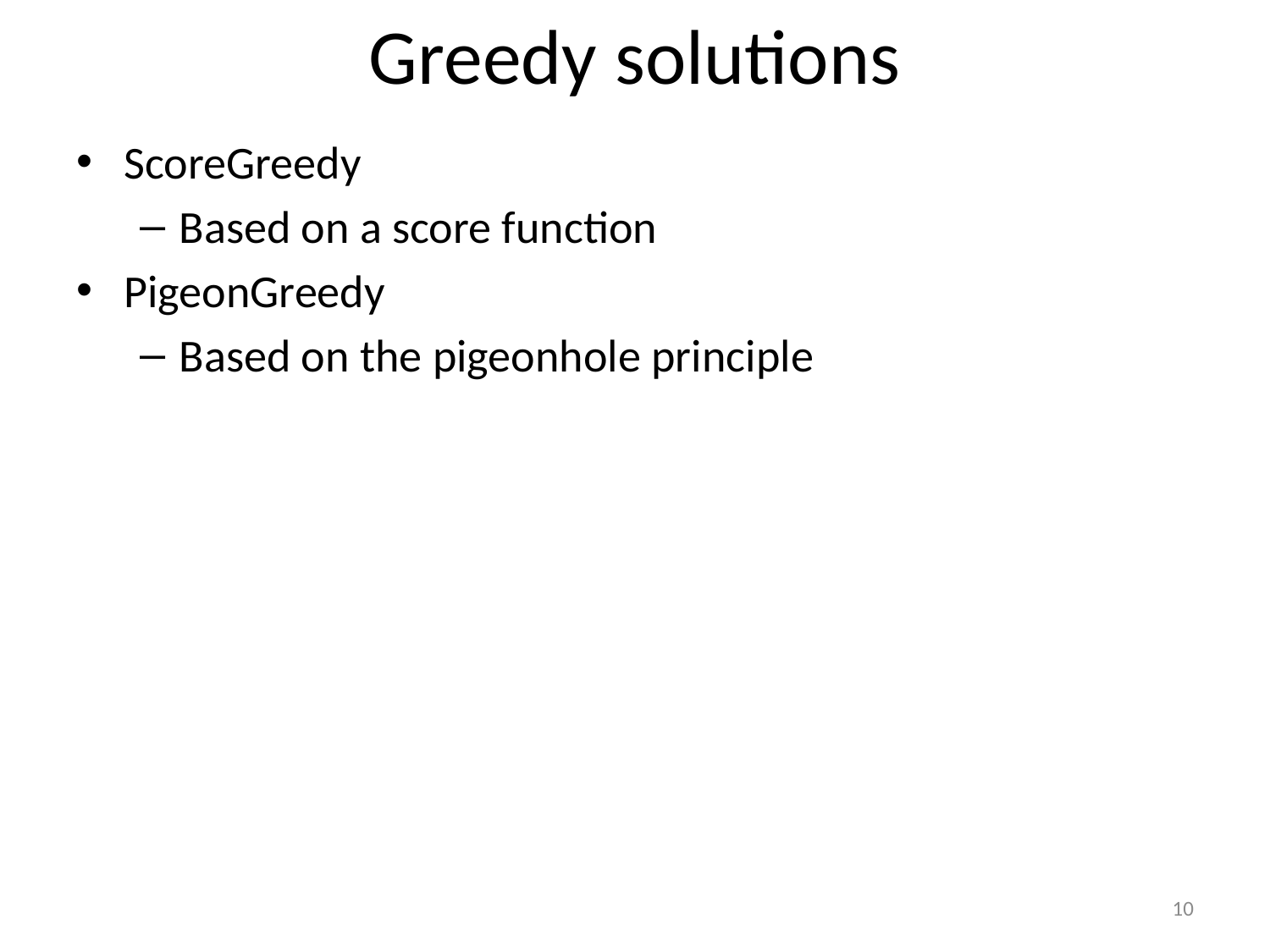

# Greedy solutions
ScoreGreedy
Based on a score function
PigeonGreedy
Based on the pigeonhole principle
10